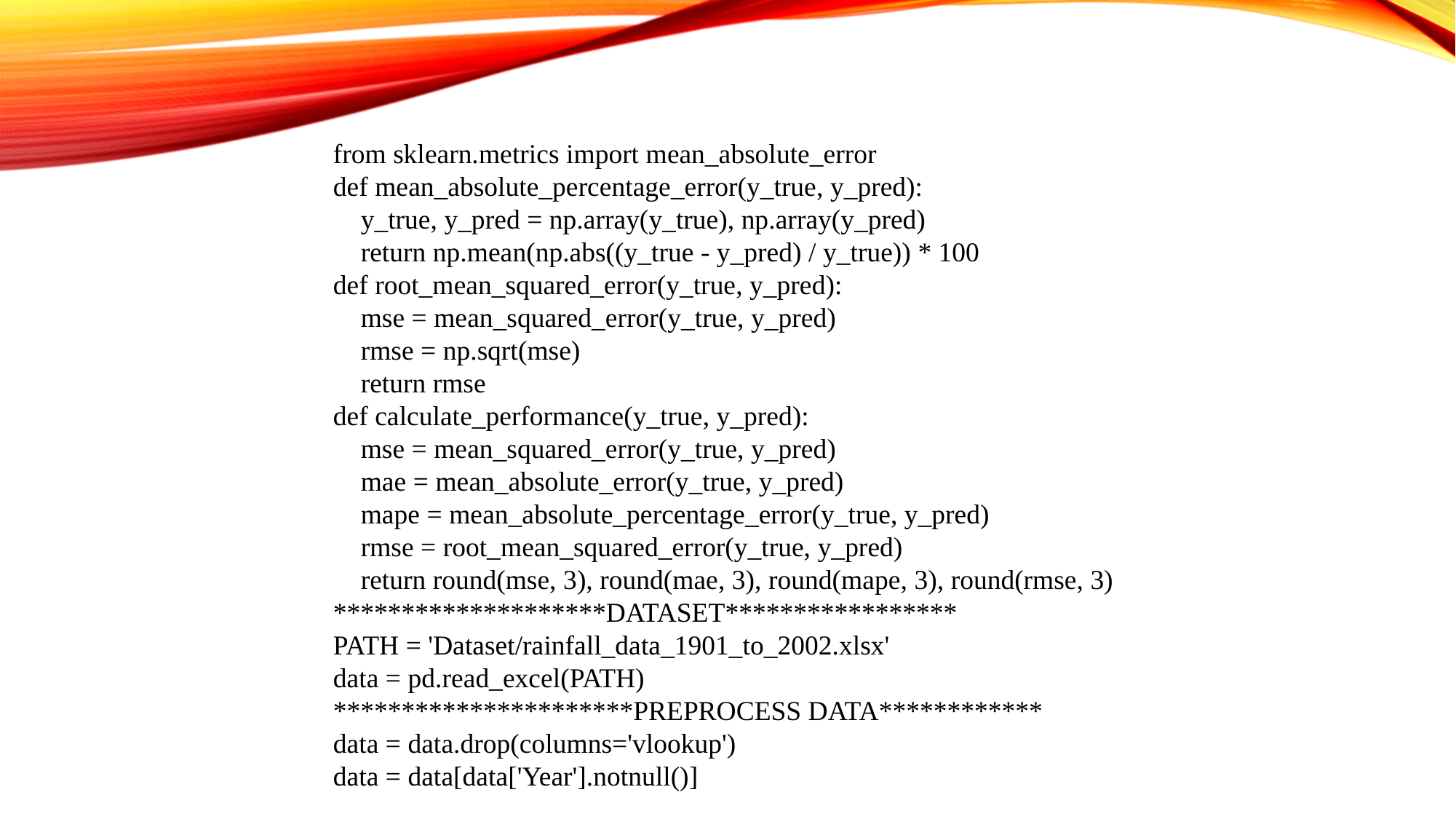

from sklearn.metrics import mean_absolute_error
def mean_absolute_percentage_error(y_true, y_pred):
    y_true, y_pred = np.array(y_true), np.array(y_pred)
    return np.mean(np.abs((y_true - y_pred) / y_true)) * 100
def root_mean_squared_error(y_true, y_pred):
    mse = mean_squared_error(y_true, y_pred)
    rmse = np.sqrt(mse)
    return rmse
def calculate_performance(y_true, y_pred):
    mse = mean_squared_error(y_true, y_pred)
    mae = mean_absolute_error(y_true, y_pred)
    mape = mean_absolute_percentage_error(y_true, y_pred)
    rmse = root_mean_squared_error(y_true, y_pred)
    return round(mse, 3), round(mae, 3), round(mape, 3), round(rmse, 3)
********************DATASET*****************
PATH = 'Dataset/rainfall_data_1901_to_2002.xlsx'
data = pd.read_excel(PATH)
**********************PREPROCESS DATA************
data = data.drop(columns='vlookup')
data = data[data['Year'].notnull()]